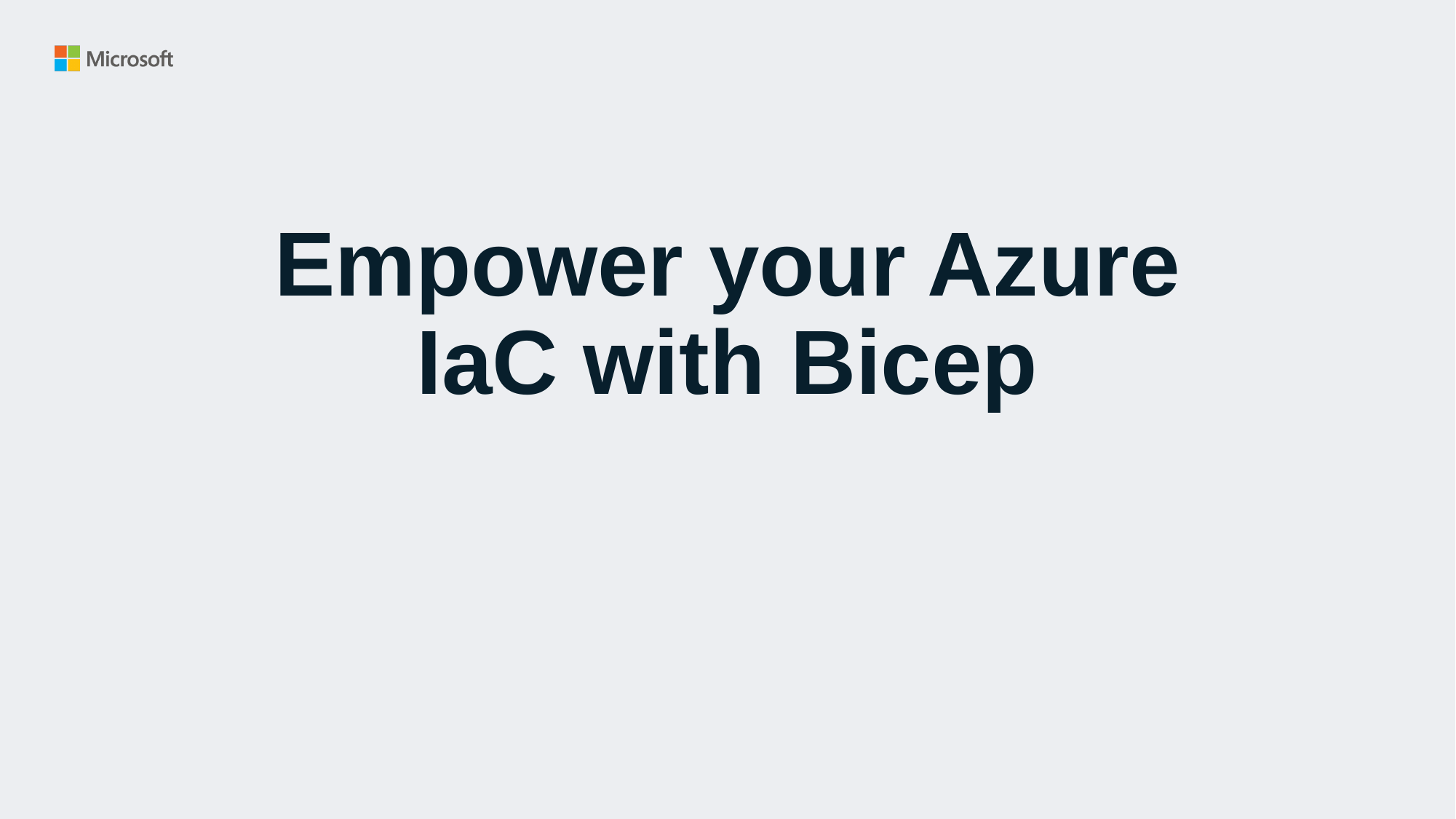

# Empower your Azure IaC with Bicep